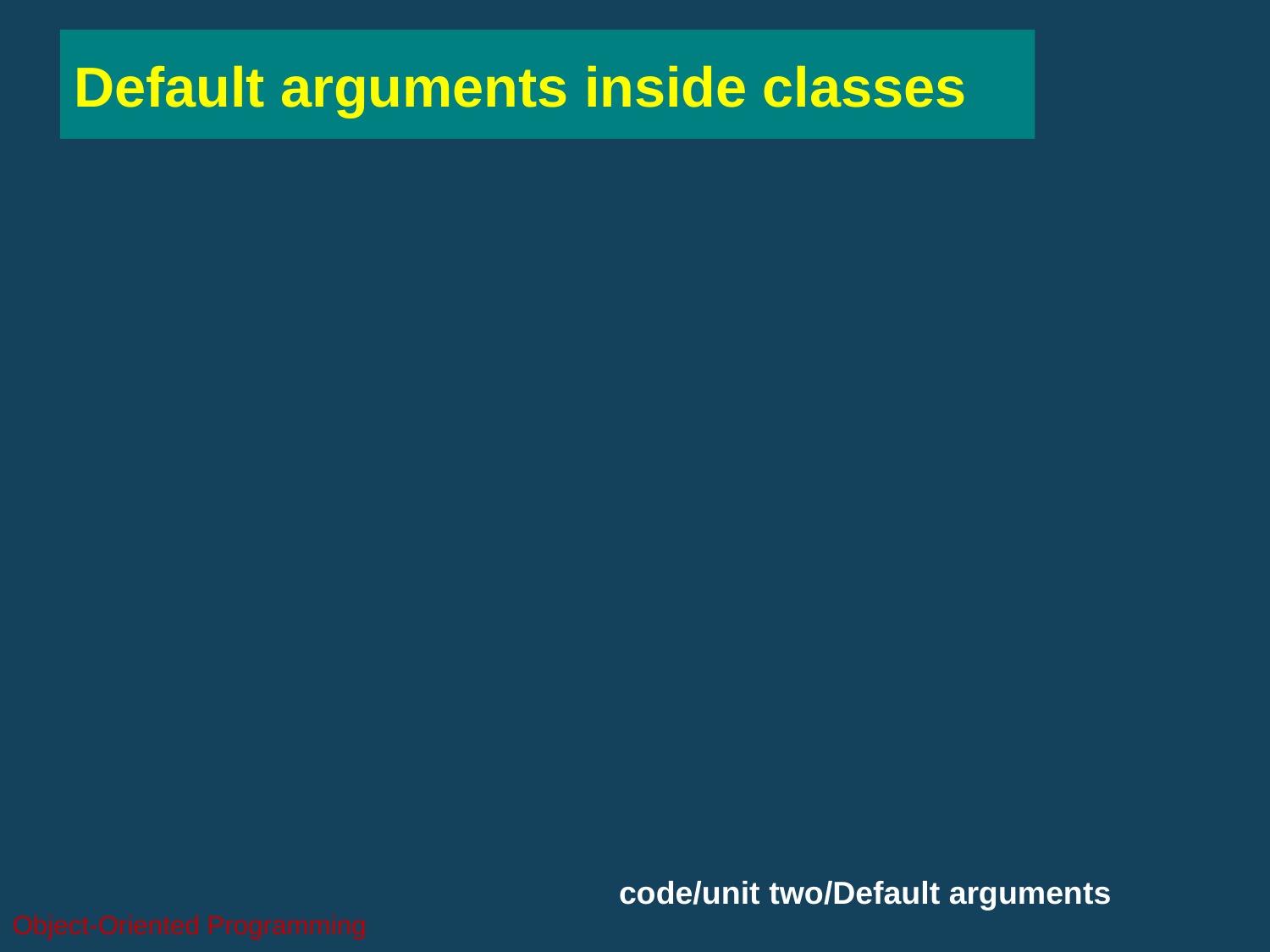

# Default arguments inside classes
 code/unit two/Default arguments
Object-Oriented Programming